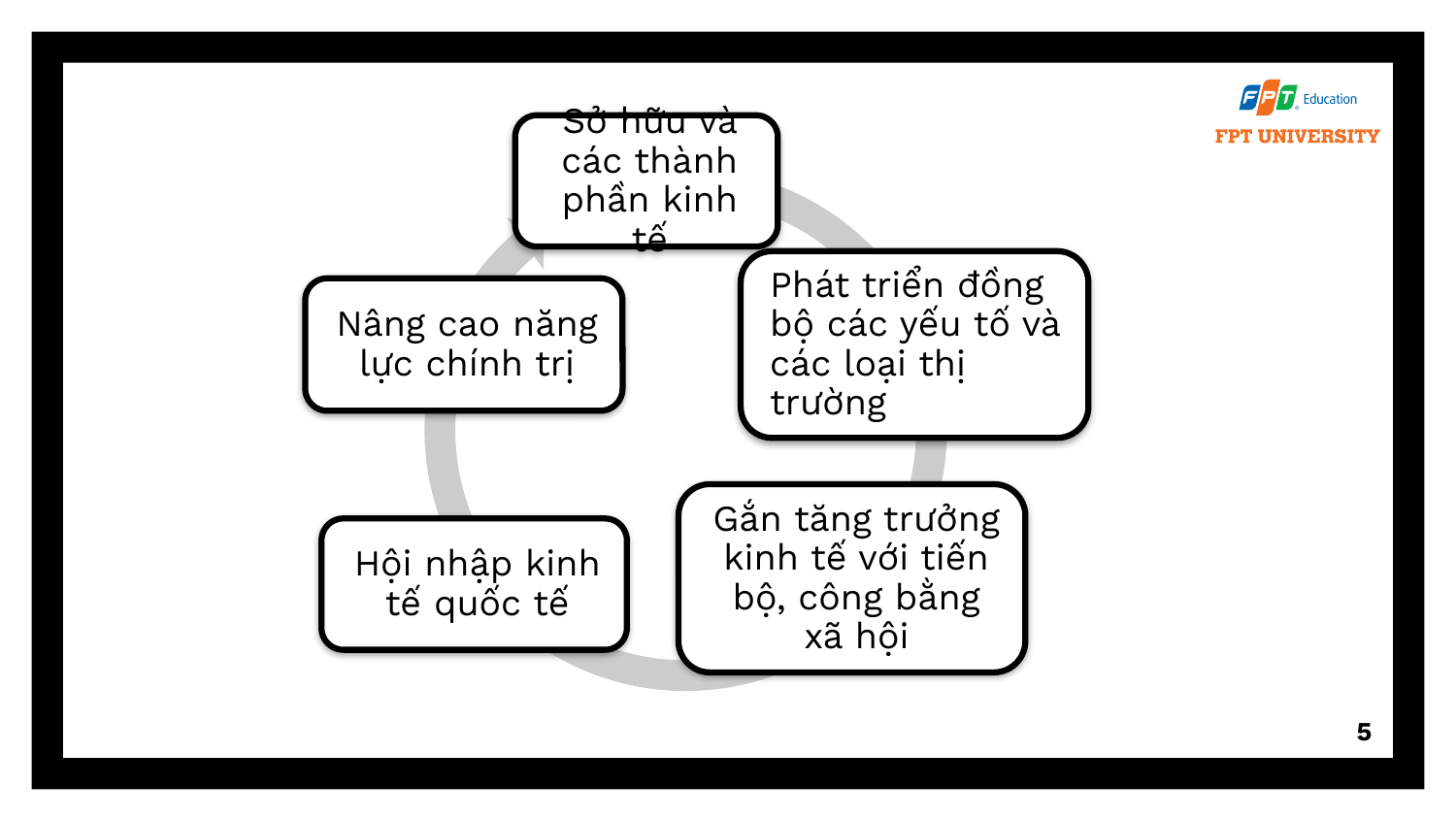

Sở hữu và các thành phần kinh tế
Phát triển đồng bộ các yếu tố và các loại thị trường
Gắn tăng trưởng kinh tế với tiến bộ, công bằng xã hội
Hội nhập kinh tế quốc tế
Nâng cao năng lực chính trị
5